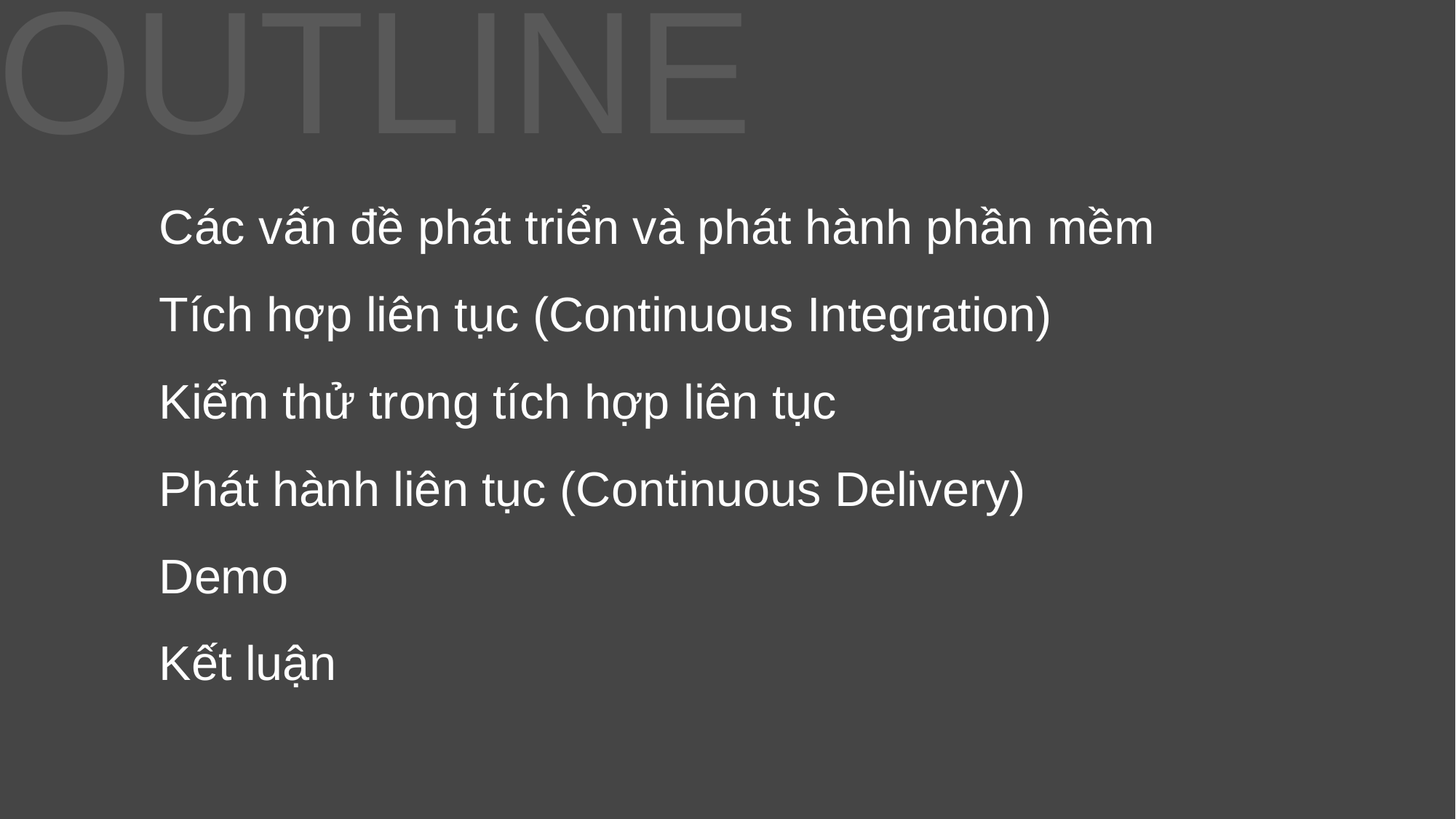

OUTLINE
Các vấn đề phát triển và phát hành phần mềm
Tích hợp liên tục (Continuous Integration)
Kiểm thử trong tích hợp liên tục
Phát hành liên tục (Continuous Delivery)
Demo
Kết luận